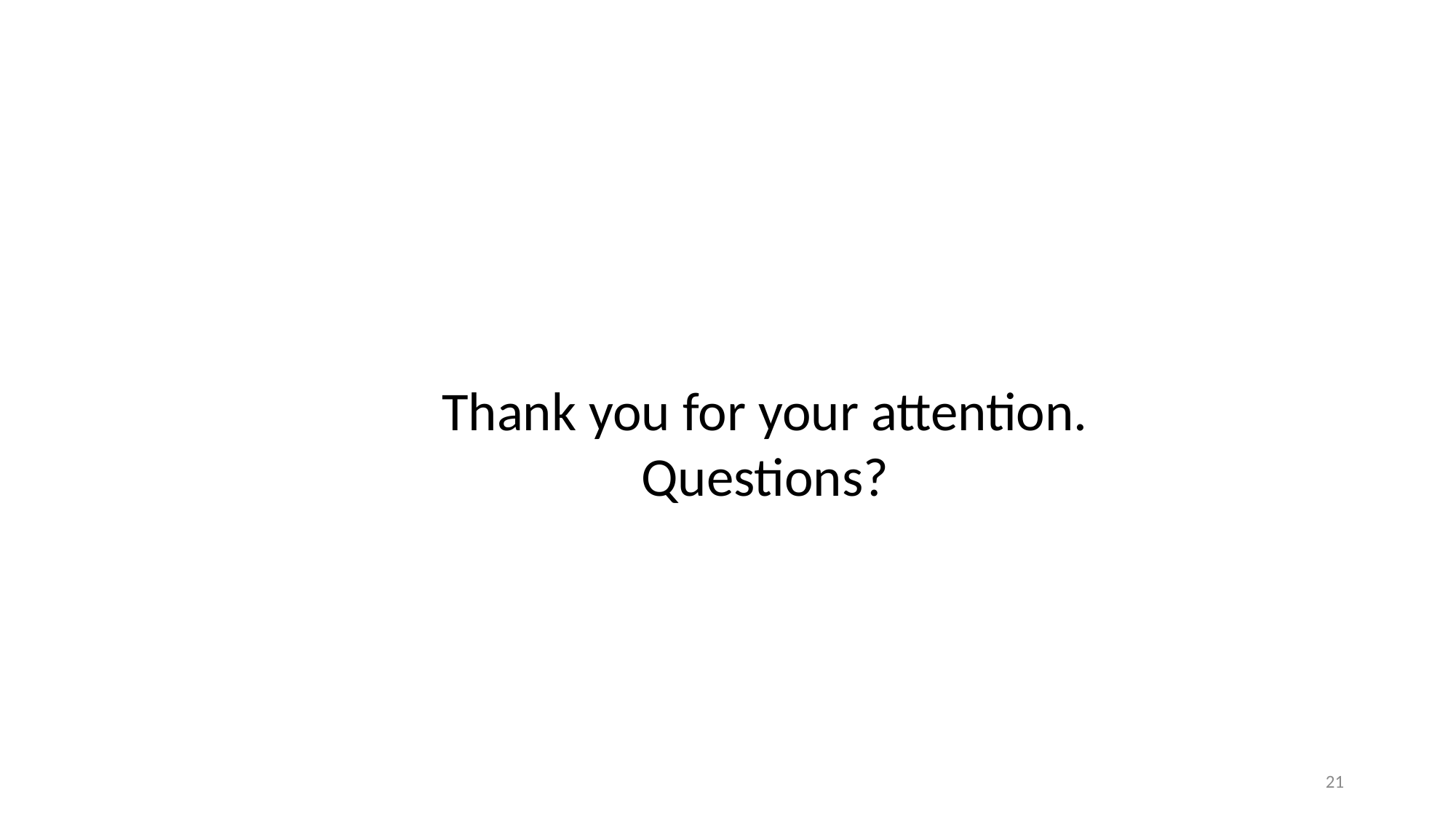

Thank you for your attention.
Questions?
21